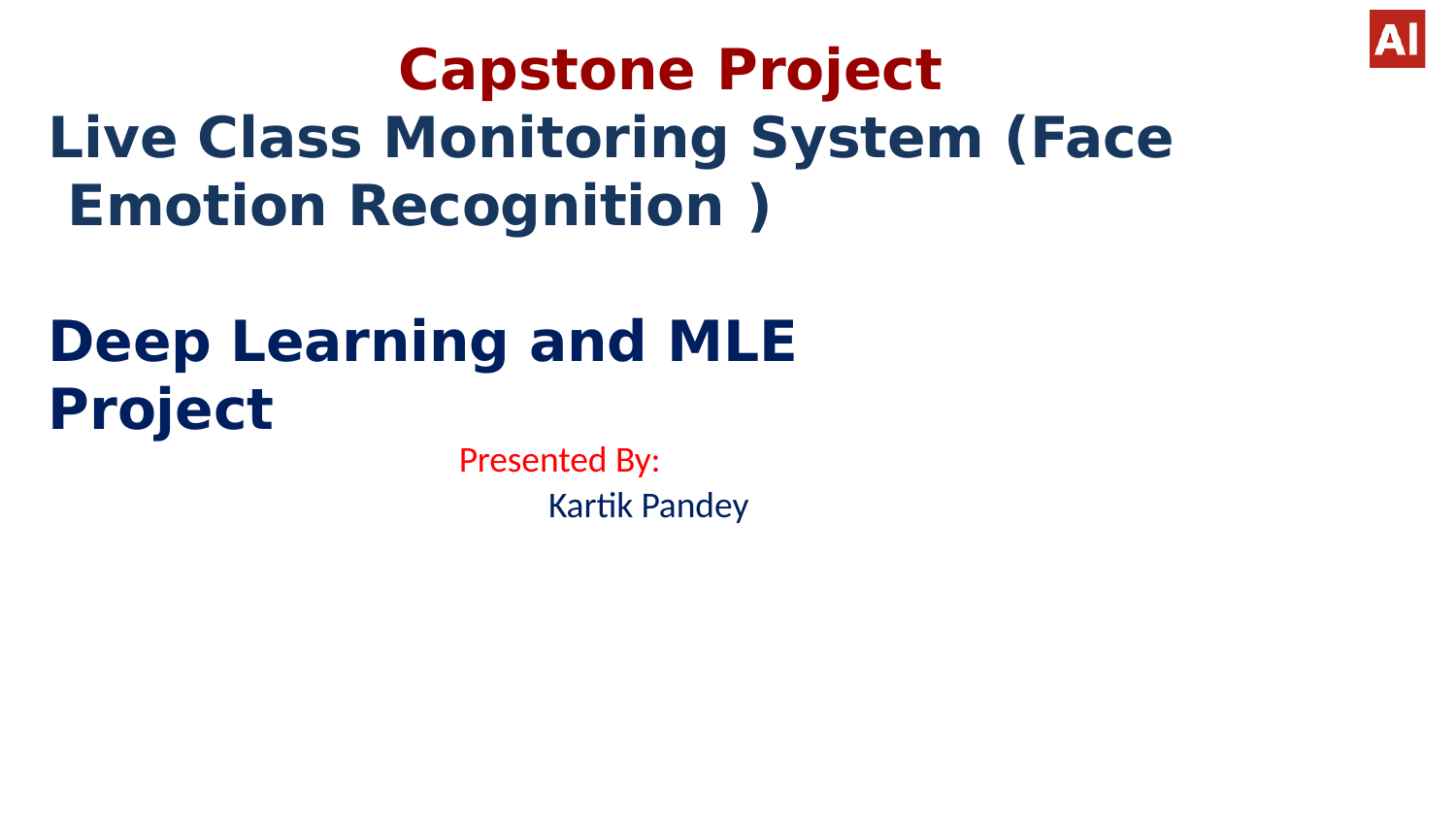

# Capstone Project
Live Class Monitoring System (Face  Emotion Recognition )
Deep Learning and MLE Project
Presented By:
           Kartik Pandey